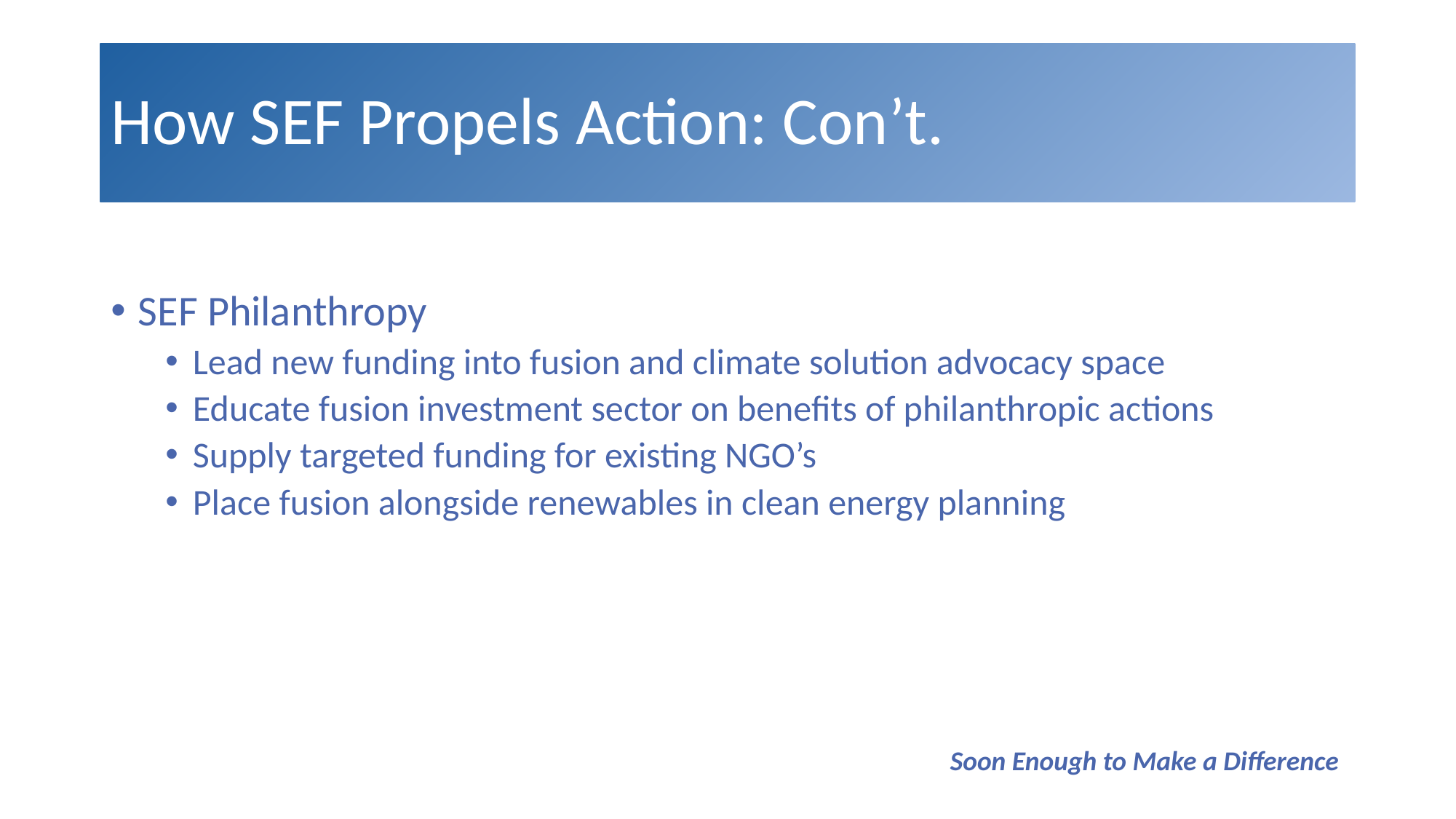

# How SEF Propels Action: Con’t.

SEF Philanthropy
Lead new funding into fusion and climate solution advocacy space
Educate fusion investment sector on benefits of philanthropic actions
Supply targeted funding for existing NGO’s
Place fusion alongside renewables in clean energy planning

Soon Enough to Make a Difference